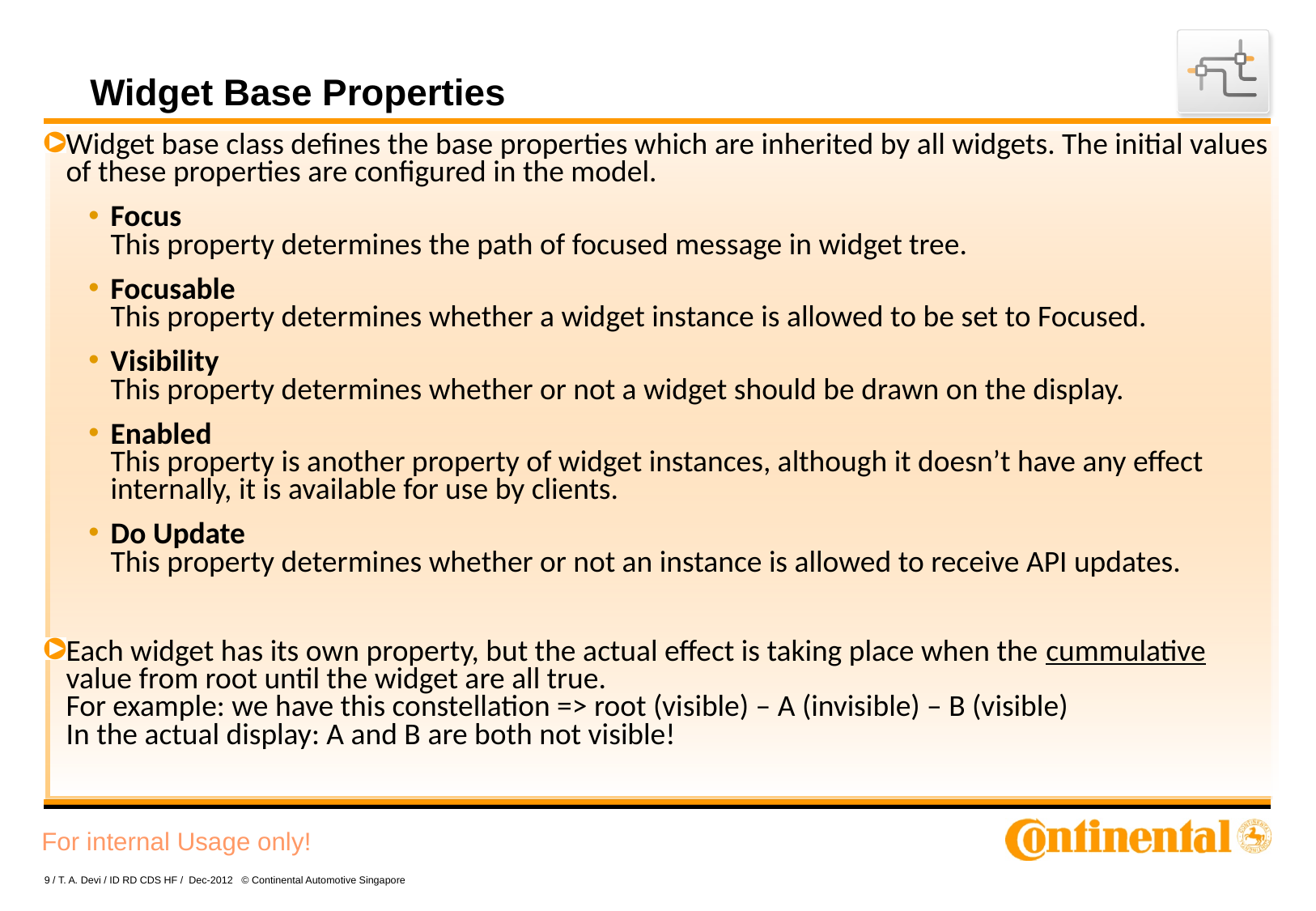

# Widget Base Properties
Widget base class defines the base properties which are inherited by all widgets. The initial values of these properties are configured in the model.
Focus
This property determines the path of focused message in widget tree.
Focusable
This property determines whether a widget instance is allowed to be set to Focused.
Visibility
This property determines whether or not a widget should be drawn on the display.
Enabled
This property is another property of widget instances, although it doesn’t have any effect internally, it is available for use by clients.
Do Update
This property determines whether or not an instance is allowed to receive API updates.

Each widget has its own property, but the actual effect is taking place when the cummulative value from root until the widget are all true.
For example: we have this constellation => root (visible) – A (invisible) – B (visible)
In the actual display: A and B are both not visible!

9 / T. A. Devi / ID RD CDS HF /  Dec-2012   © Continental Automotive Singapore